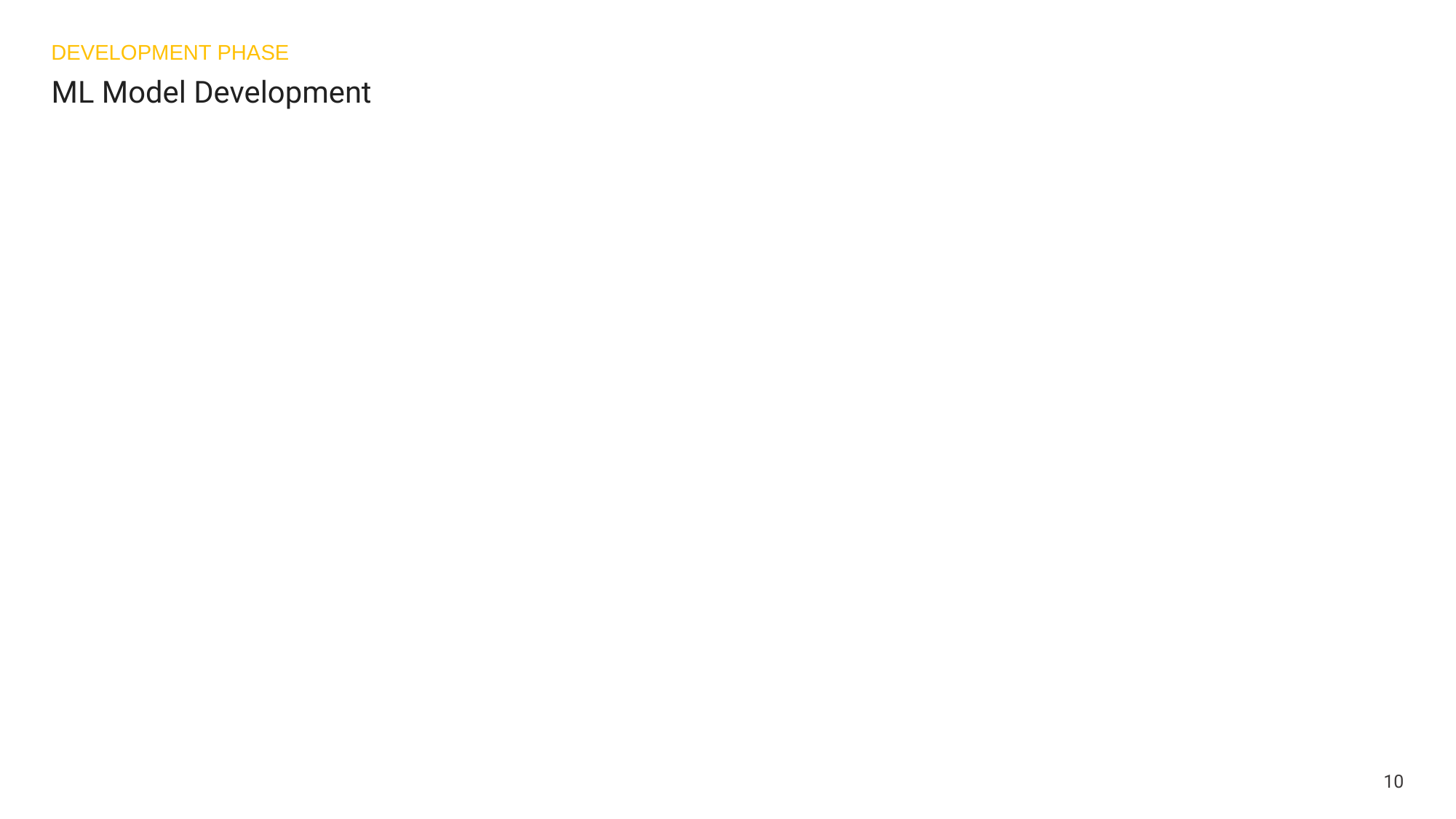

DEVELOPMENT PHASE
# ML Model Development

10